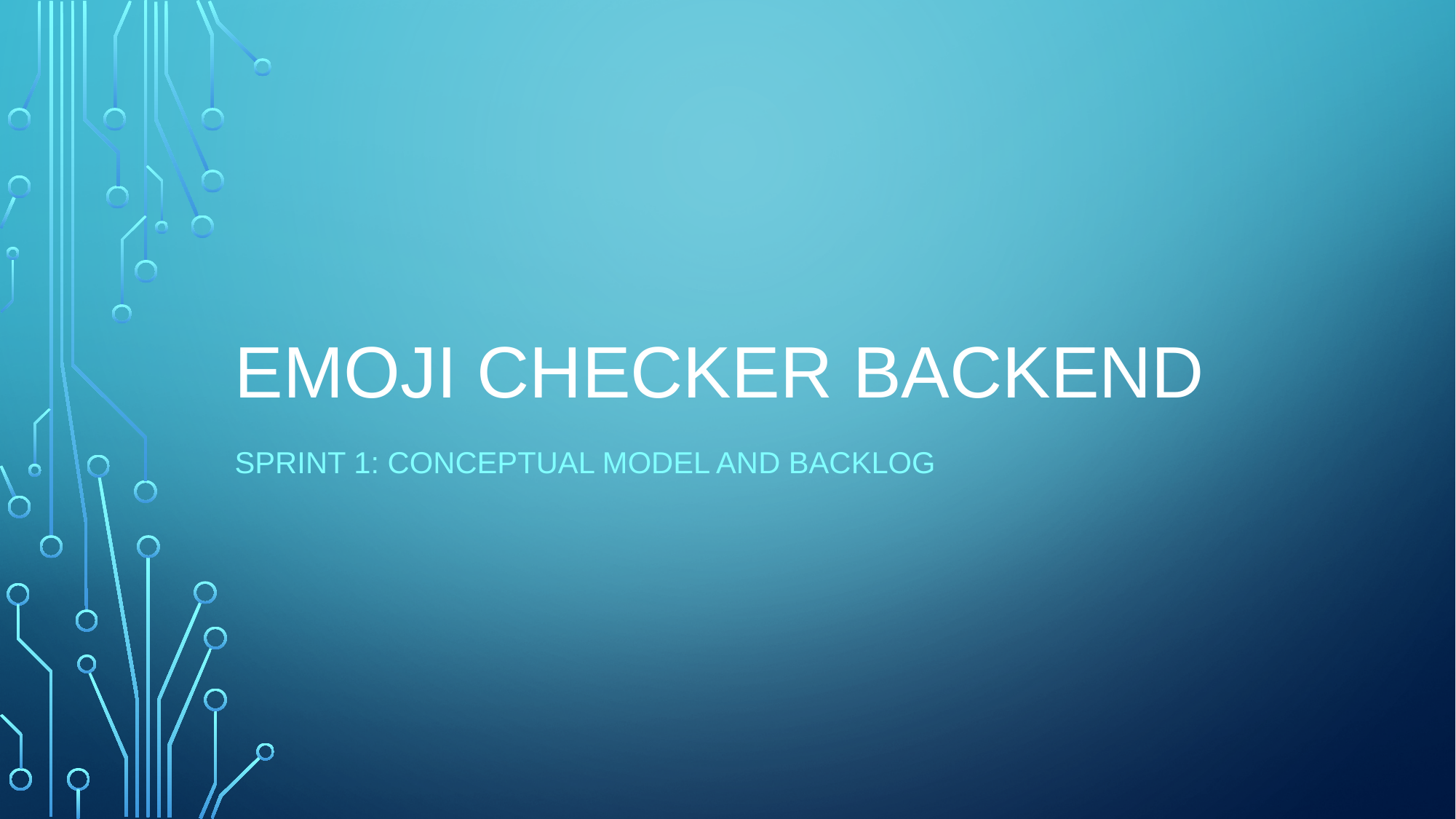

# Emoji checker backend
Sprint 1: conceptual model and backlog